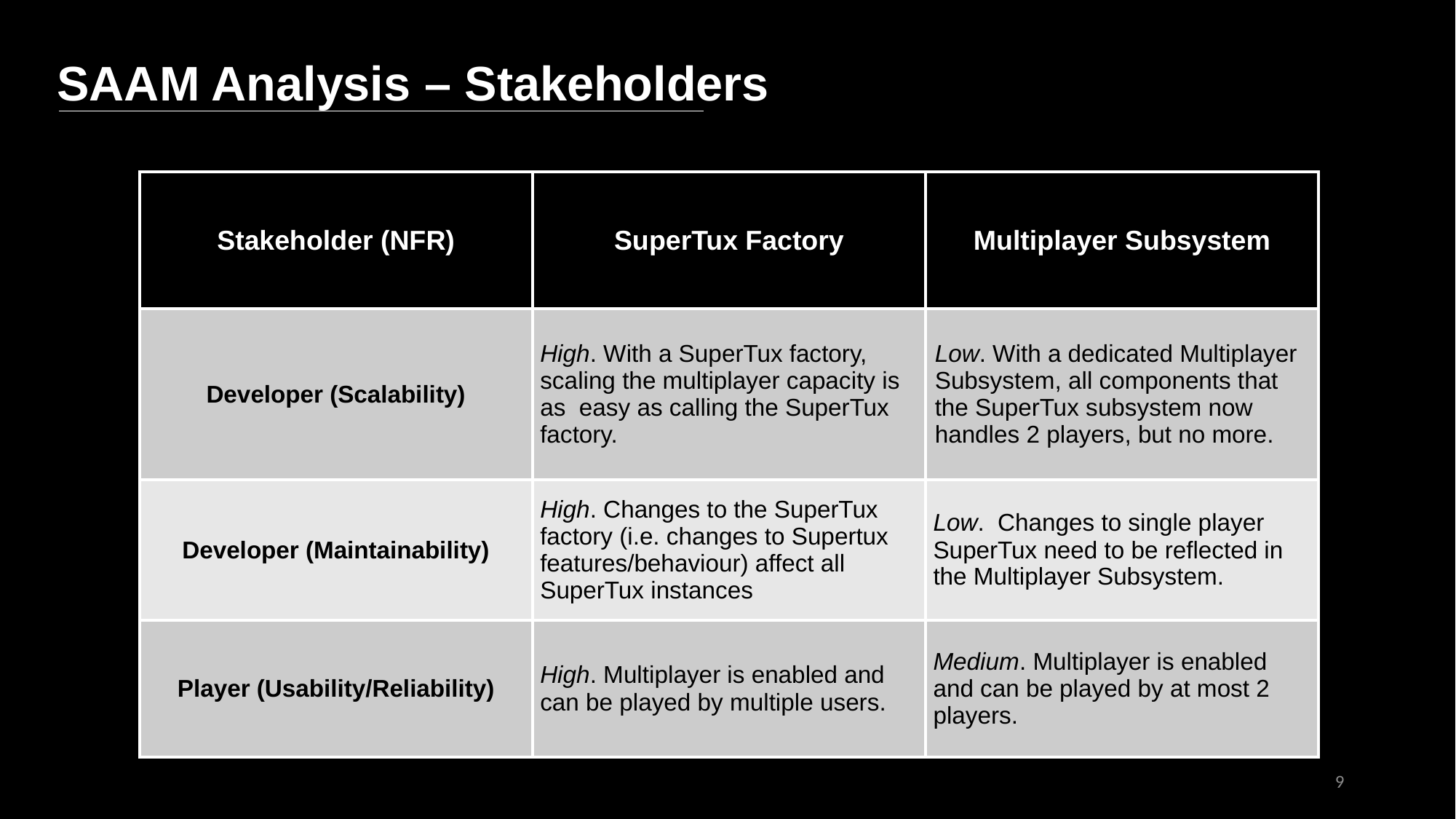

SAAM Analysis – Stakeholders
| Stakeholder (NFR) | SuperTux Factory | Multiplayer Subsystem |
| --- | --- | --- |
| Developer (Scalability) | High. With a SuperTux factory, scaling the multiplayer capacity is as  easy as calling the SuperTux factory. | Low. With a dedicated Multiplayer Subsystem, all components that the SuperTux subsystem now handles 2 players, but no more. |
| Developer (Maintainability) | High. Changes to the SuperTux factory (i.e. changes to Supertux features/behaviour) affect all SuperTux instances | Low.  Changes to single player SuperTux need to be reflected in the Multiplayer Subsystem. |
| Player (Usability/Reliability) | High. Multiplayer is enabled and can be played by multiple users. | Medium. Multiplayer is enabled and can be played by at most 2 players. |
9